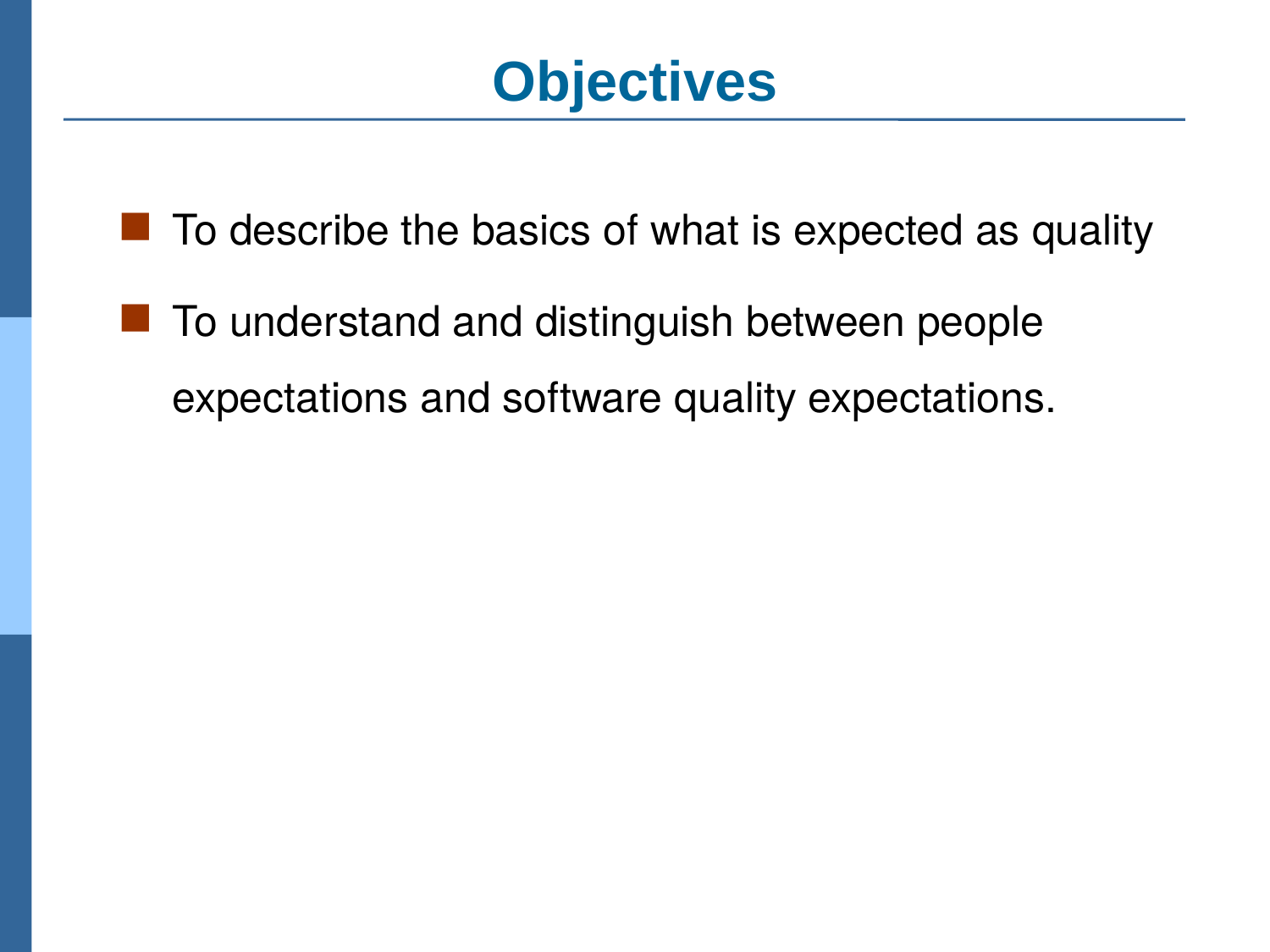

Objectives
To describe the basics of what is expected as quality
To understand and distinguish between people expectations and software quality expectations.